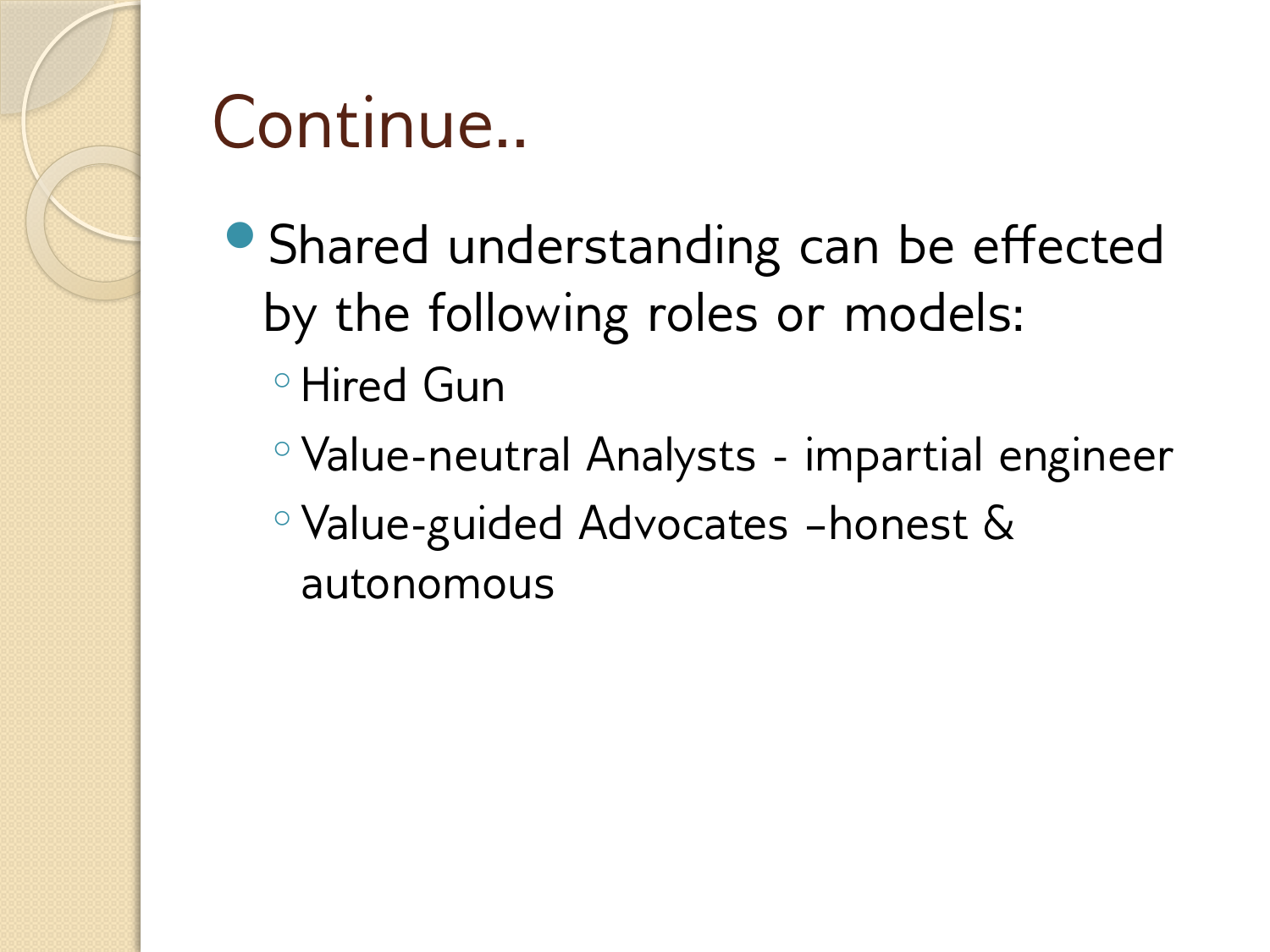

# Continue..
Shared understanding can be effected by the following roles or models:
Hired Gun
Value-neutral Analysts - impartial engineer
Value-guided Advocates –honest & autonomous